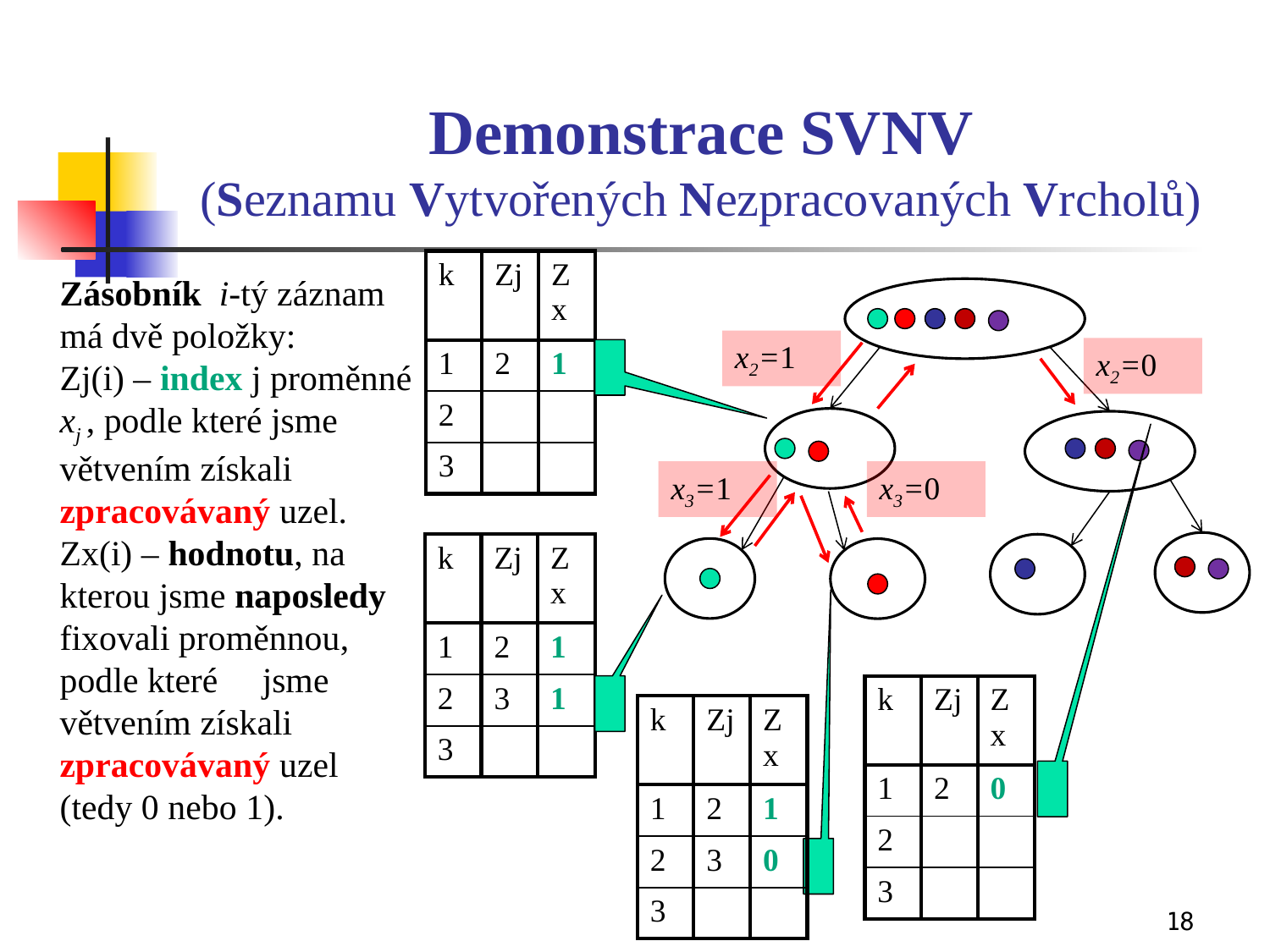

# Demonstrace SVNV (Seznamu Vytvořených Nezpracovaných Vrcholů)
| k | Zj | Zx |
| --- | --- | --- |
| 1 | 2 | 1 |
| 2 |  |  |
| 3 |  |  |
Zásobník  i-tý záznam má dvě položky:
Zj(i) – index j proměnné xj , podle které jsme větvením získali zpracovávaný uzel.
Zx(i) – hodnotu, na kterou jsme naposledy fixovali proměnnou, podle které     jsme větvením získali zpracovávaný uzel (tedy 0 nebo 1).

x2=1
x2=0

x3=1
x3=0

| k | Zj | Zx |
| --- | --- | --- |
| 1 | 2 | 1 |
| 2 | 3 | 1 |
| 3 |  |  |

| k | Zj | Zx |
| --- | --- | --- |
| 1 | 2 | 0 |
| 2 |  |  |
| 3 |  |  |
| k | Zj | Zx |
| --- | --- | --- |
| 1 | 2 | 1 |
| 2 | 3 | 0 |
| 3 |  |  |

18